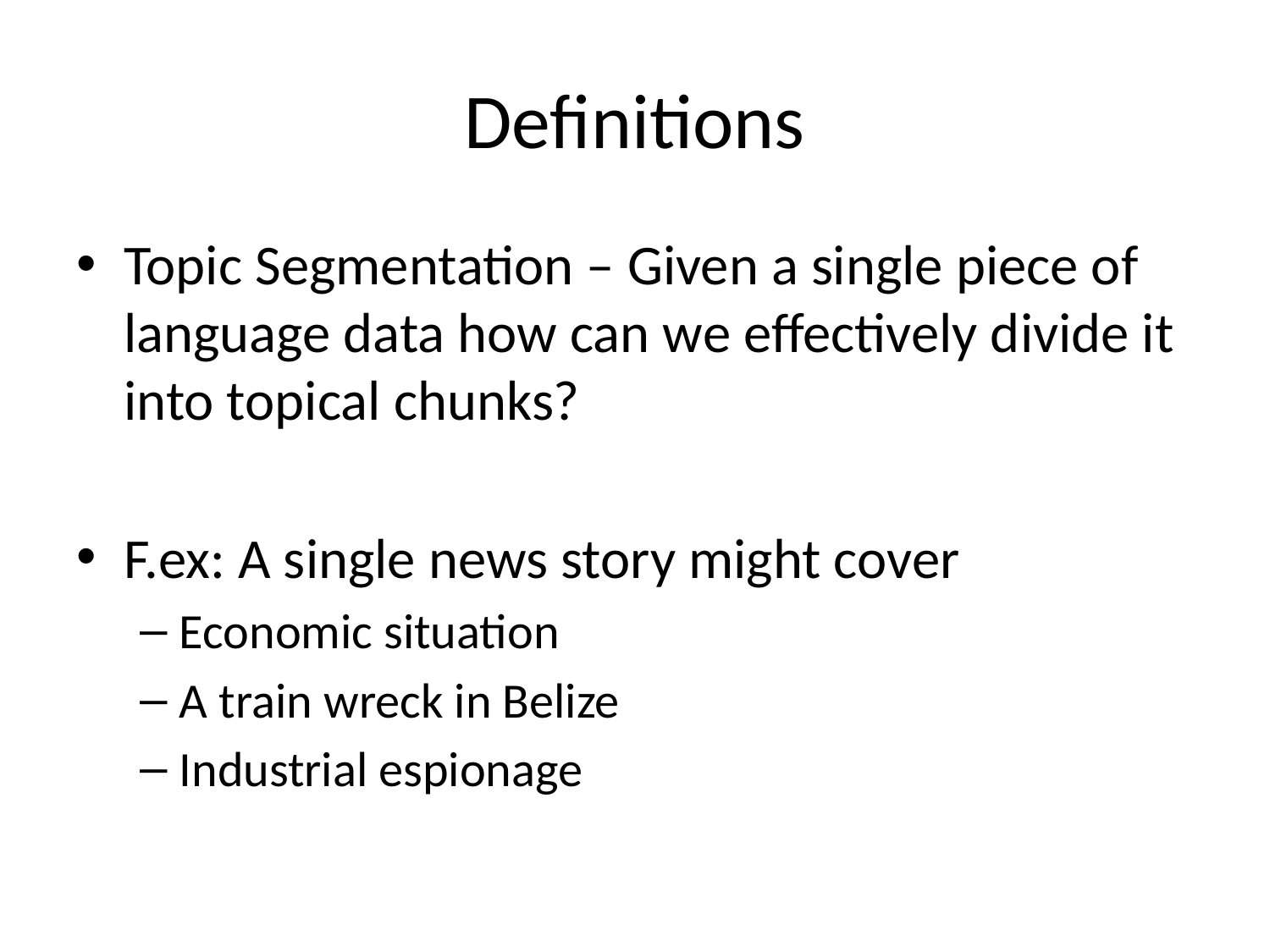

# Definitions
Topic Segmentation – Given a single piece of language data how can we effectively divide it into topical chunks?

F.ex: A single news story might cover
Economic situation
A train wreck in Belize
Industrial espionage